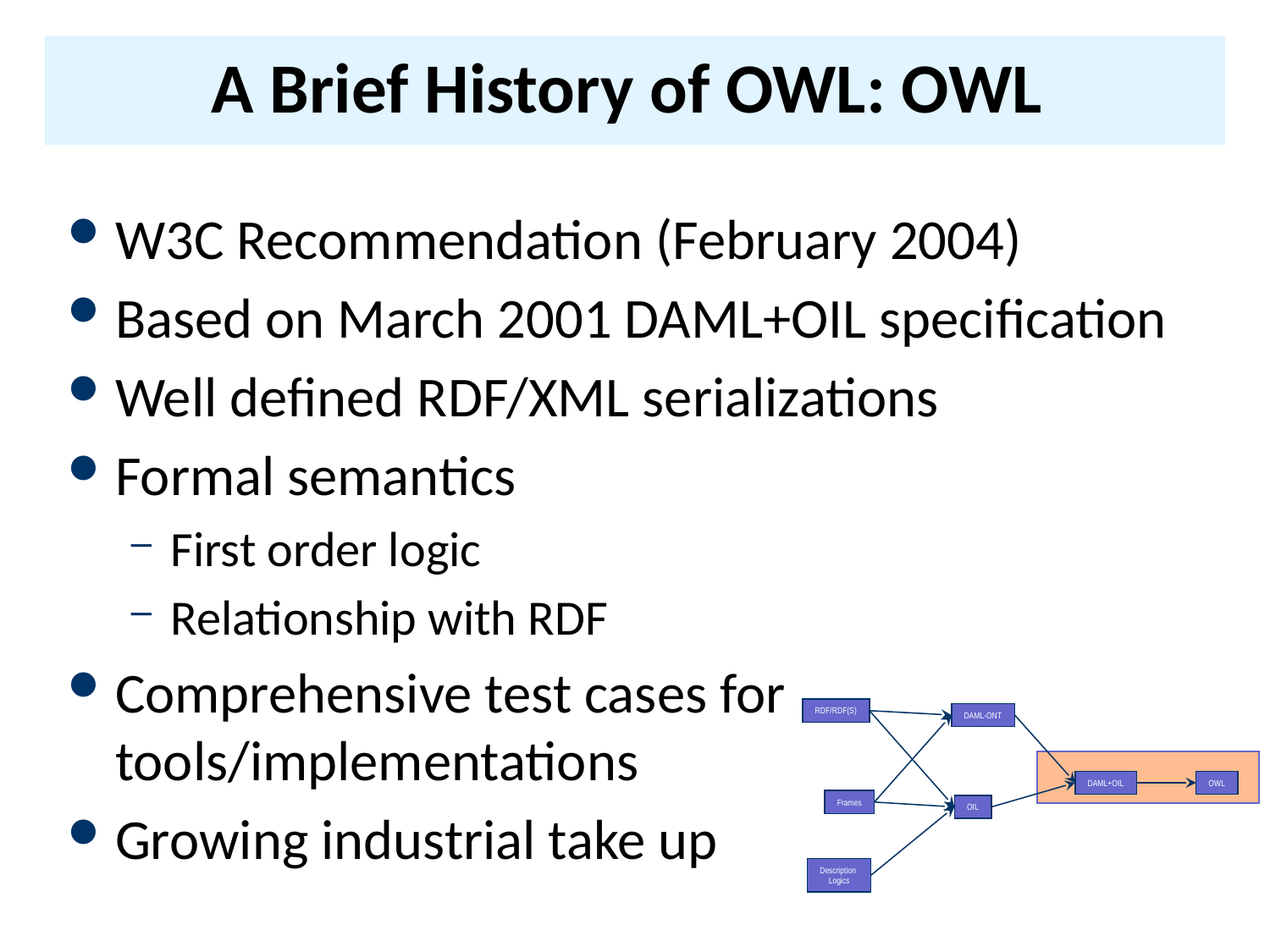

# A Brief History of OWL: OWL
W3C Recommendation (February 2004)
Based on March 2001 DAML+OIL specification
Well defined RDF/XML serializations
Formal semantics
First order logic
Relationship with RDF
Comprehensive test cases for
tools/implementations
Growing industrial take up
RDF/RDF(S)
DAML-ONT
DAML+OIL
OWL
Frames
OIL
Description
Logics